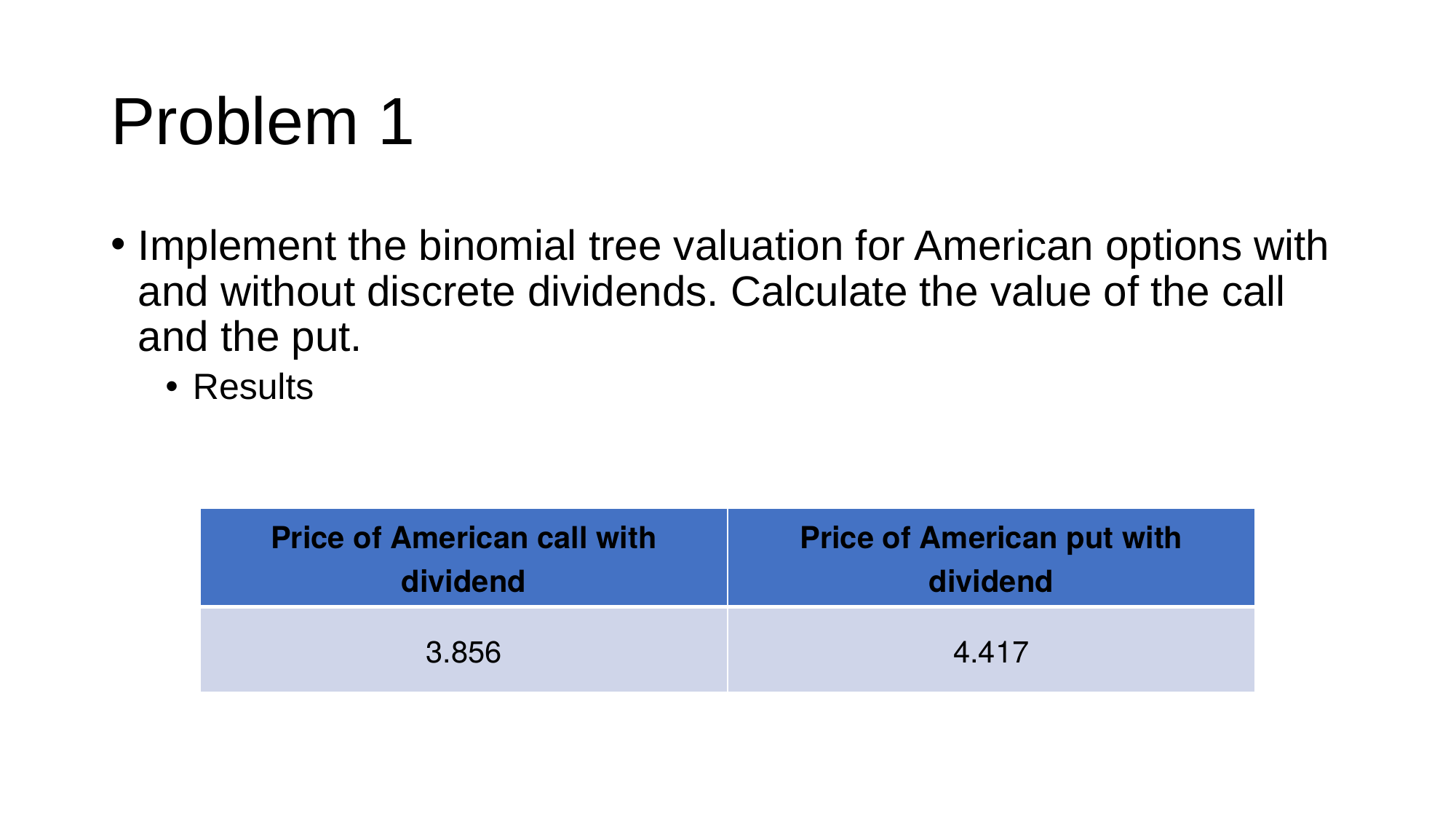

# Problem 1
Implement the binomial tree valuation for American options with and without discrete dividends. Calculate the value of the call and the put.
Results
| Price of American call with dividend | Price of American put with dividend |
| --- | --- |
| 3.856 | 4.417 |